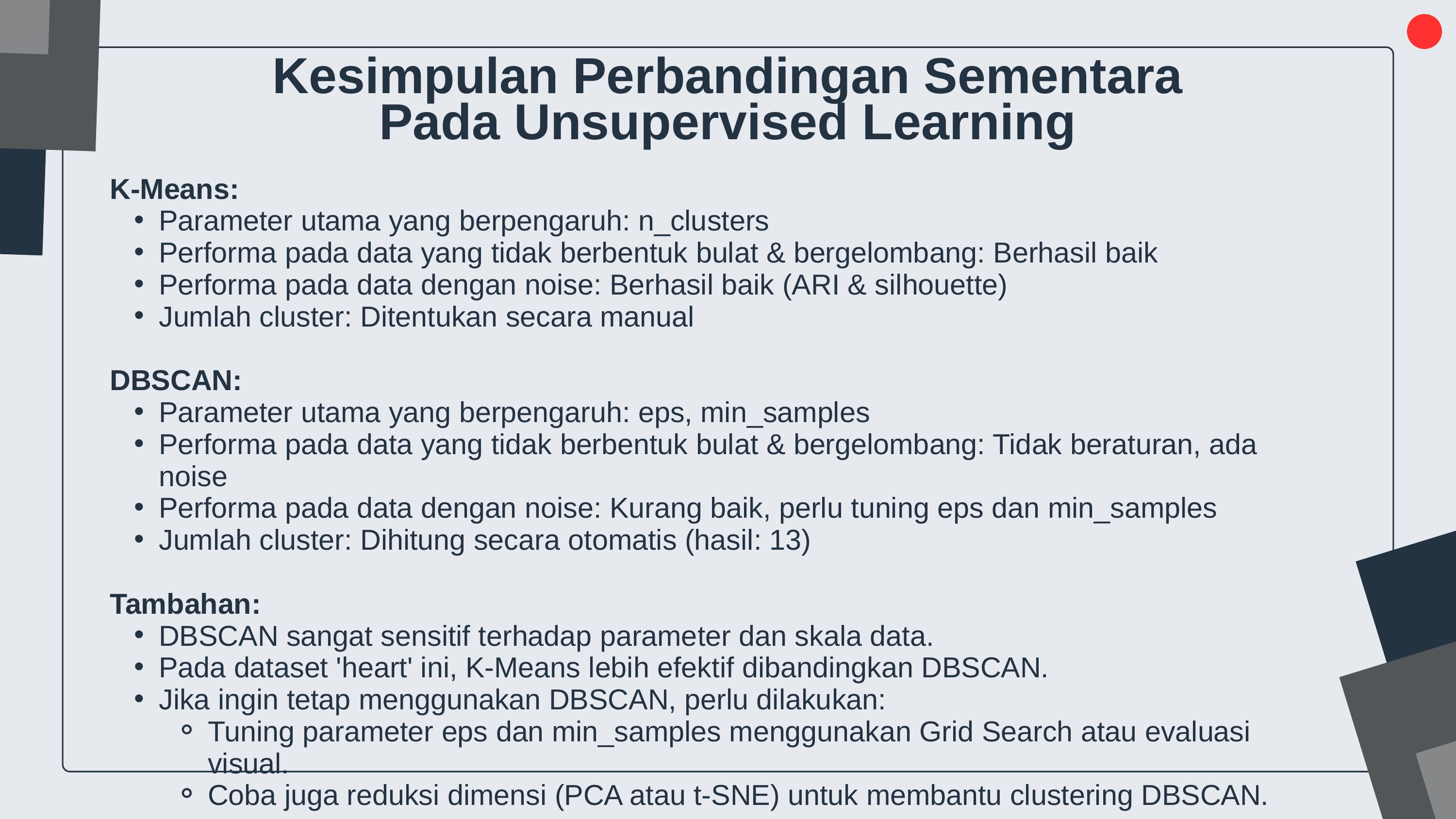

Kesimpulan Perbandingan Sementara
Pada Unsupervised Learning

K-Means:
Parameter utama yang berpengaruh: n_clusters
Performa pada data yang tidak berbentuk bulat & bergelombang: Berhasil baik
Performa pada data dengan noise: Berhasil baik (ARI & silhouette)
Jumlah cluster: Ditentukan secara manual

DBSCAN:
Parameter utama yang berpengaruh: eps, min_samples
Performa pada data yang tidak berbentuk bulat & bergelombang: Tidak beraturan, ada noise
Performa pada data dengan noise: Kurang baik, perlu tuning eps dan min_samples
Jumlah cluster: Dihitung secara otomatis (hasil: 13)

Tambahan:
DBSCAN sangat sensitif terhadap parameter dan skala data.
Pada dataset 'heart' ini, K-Means lebih efektif dibandingkan DBSCAN.
Jika ingin tetap menggunakan DBSCAN, perlu dilakukan:
Tuning parameter eps dan min_samples menggunakan Grid Search atau evaluasi visual.
Coba juga reduksi dimensi (PCA atau t-SNE) untuk membantu clustering DBSCAN.